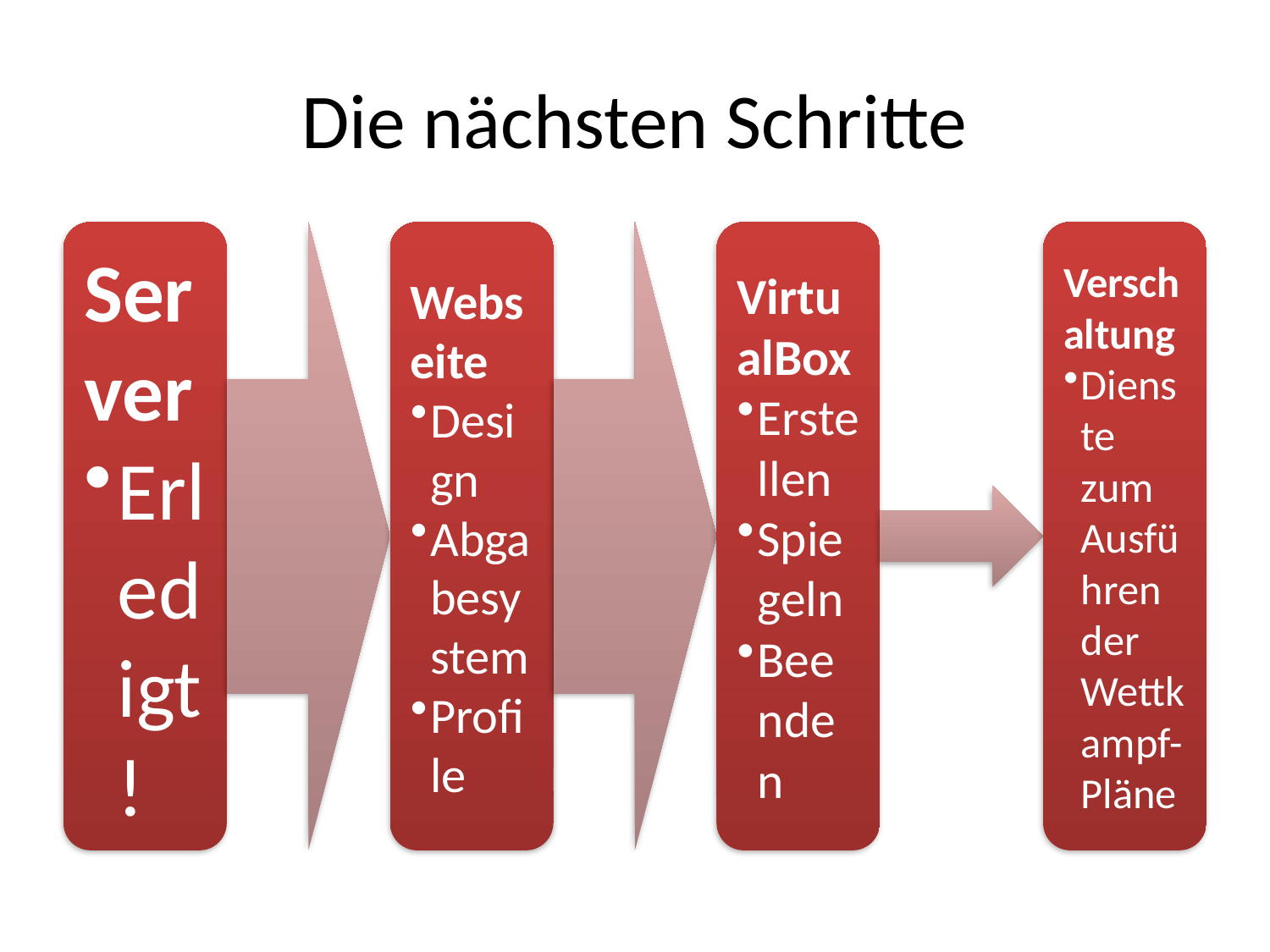

# Die nächsten Schritte
Server
VirtualBox
Verschaltung
Design
Abgabesystem
Profile
Erstellen
Spiegeln
Beenden
Dienste zum Ausführen der Wettkampf-Pläne
Webseite
Erledigt!